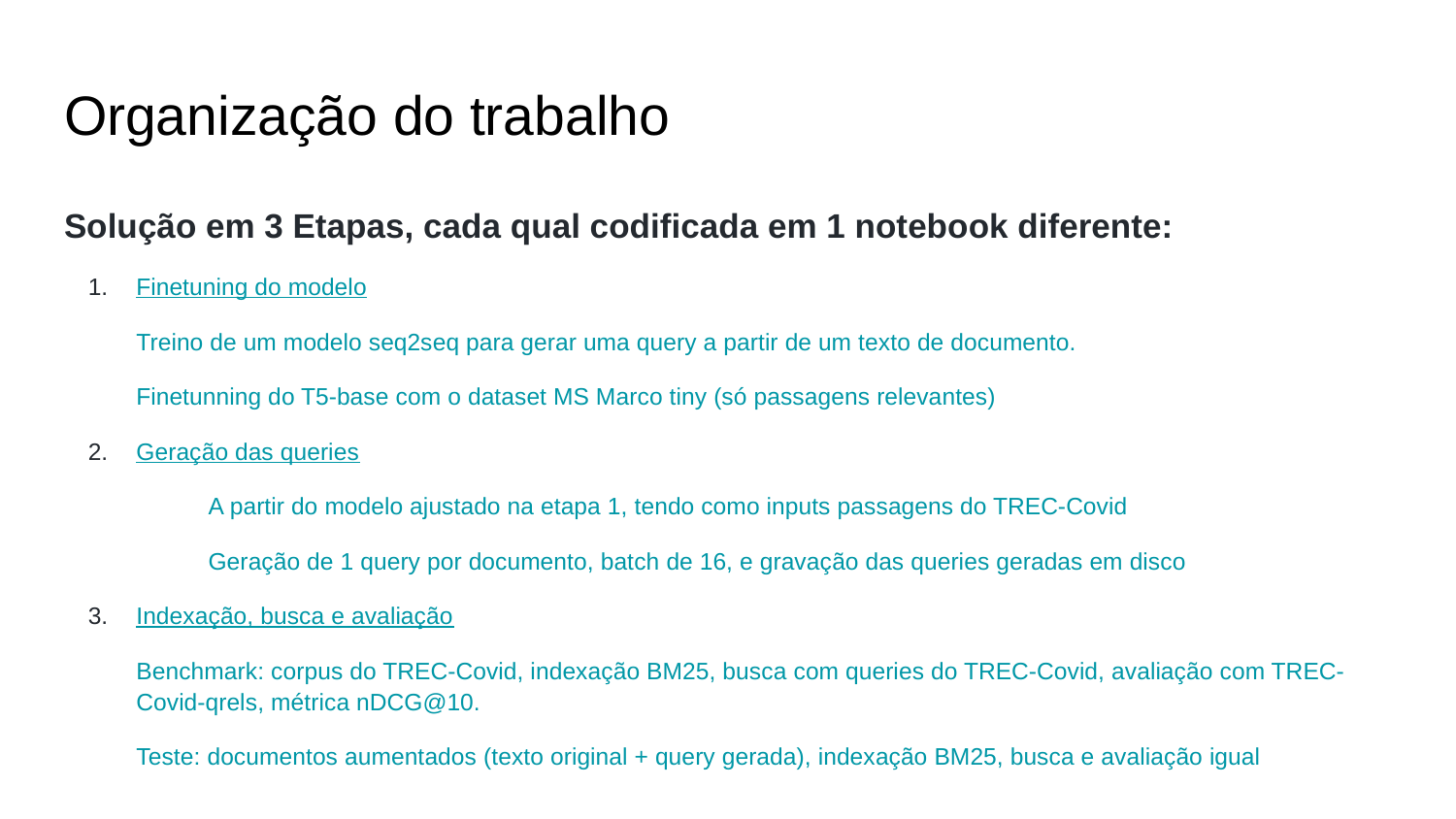

# Organização do trabalho
Solução em 3 Etapas, cada qual codificada em 1 notebook diferente:
Finetuning do modelo
Treino de um modelo seq2seq para gerar uma query a partir de um texto de documento.
Finetunning do T5-base com o dataset MS Marco tiny (só passagens relevantes)
Geração das queries
	A partir do modelo ajustado na etapa 1, tendo como inputs passagens do TREC-Covid
	Geração de 1 query por documento, batch de 16, e gravação das queries geradas em disco
Indexação, busca e avaliação
Benchmark: corpus do TREC-Covid, indexação BM25, busca com queries do TREC-Covid, avaliação com TREC-Covid-qrels, métrica nDCG@10.
Teste: documentos aumentados (texto original + query gerada), indexação BM25, busca e avaliação igual